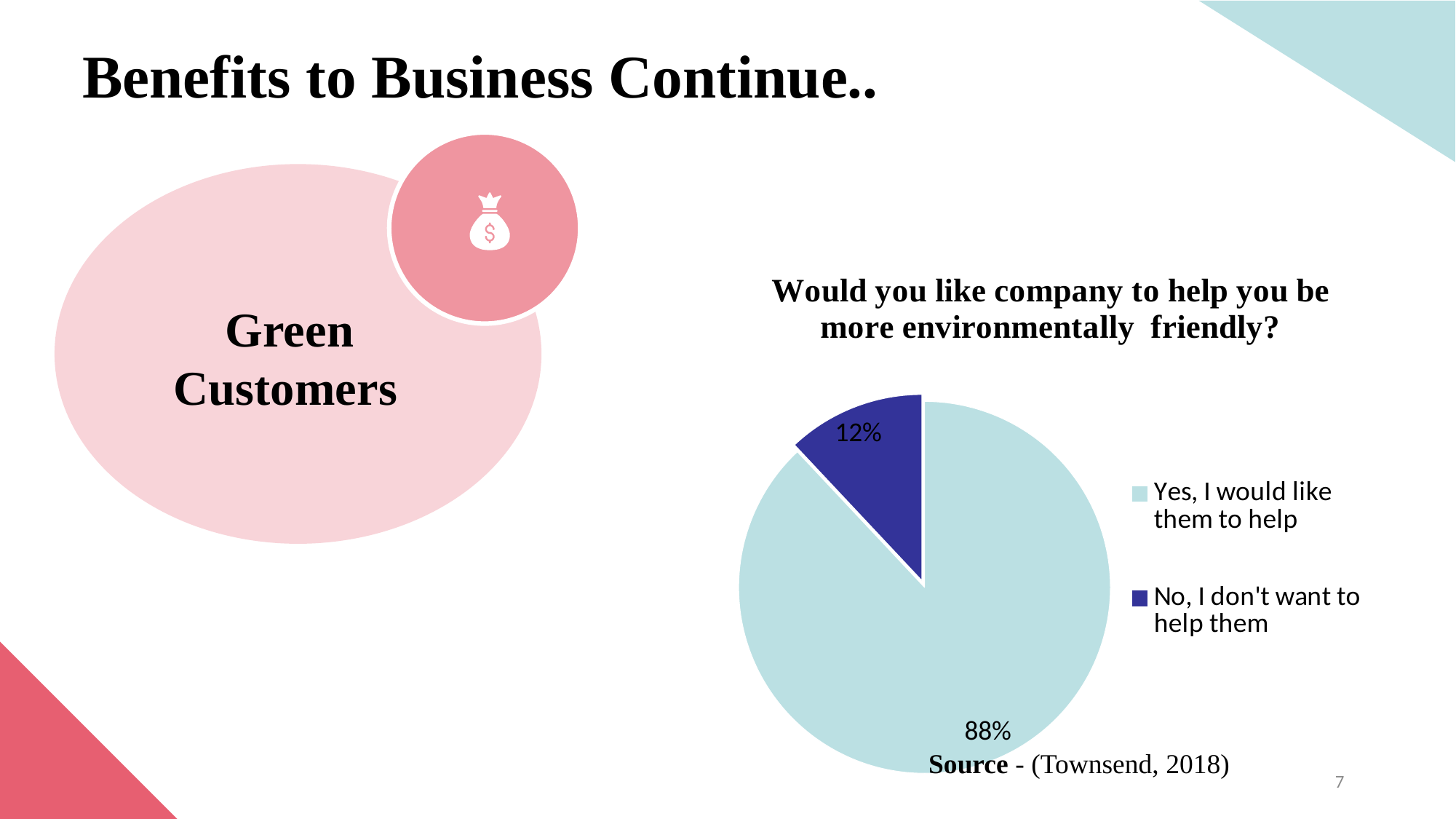

Benefits to Business Continue..

### Chart: Would you like company to help you be more environmentally  friendly?

| Category | Column1 |
|---|---|
| Yes, I would like them to help | 0.8800000000000003 |
| No, I don't want to help them | 0.12000000000000002 |
 Green Customers

Source - (Townsend, 2018)
7